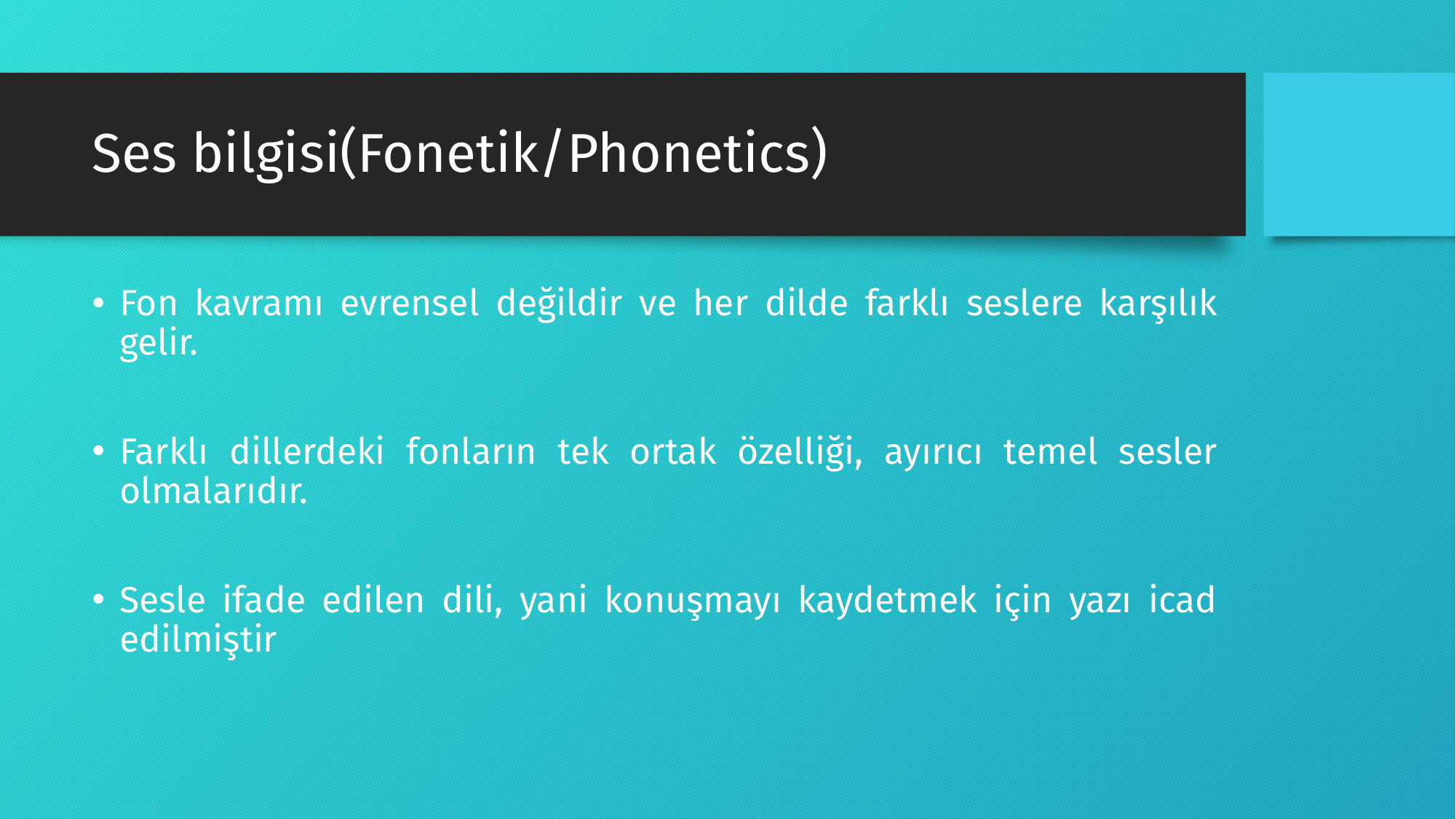

# Ses bilgisi(Fonetik/Phonetics)
Fon kavramı evrensel değildir ve her dilde farklı seslere karşılık gelir.

Farklı dillerdeki fonların tek ortak özelliği, ayırıcı temel sesler olmalarıdır.

Sesle ifade edilen dili, yani konuşmayı kaydetmek için yazı icad edilmiştir